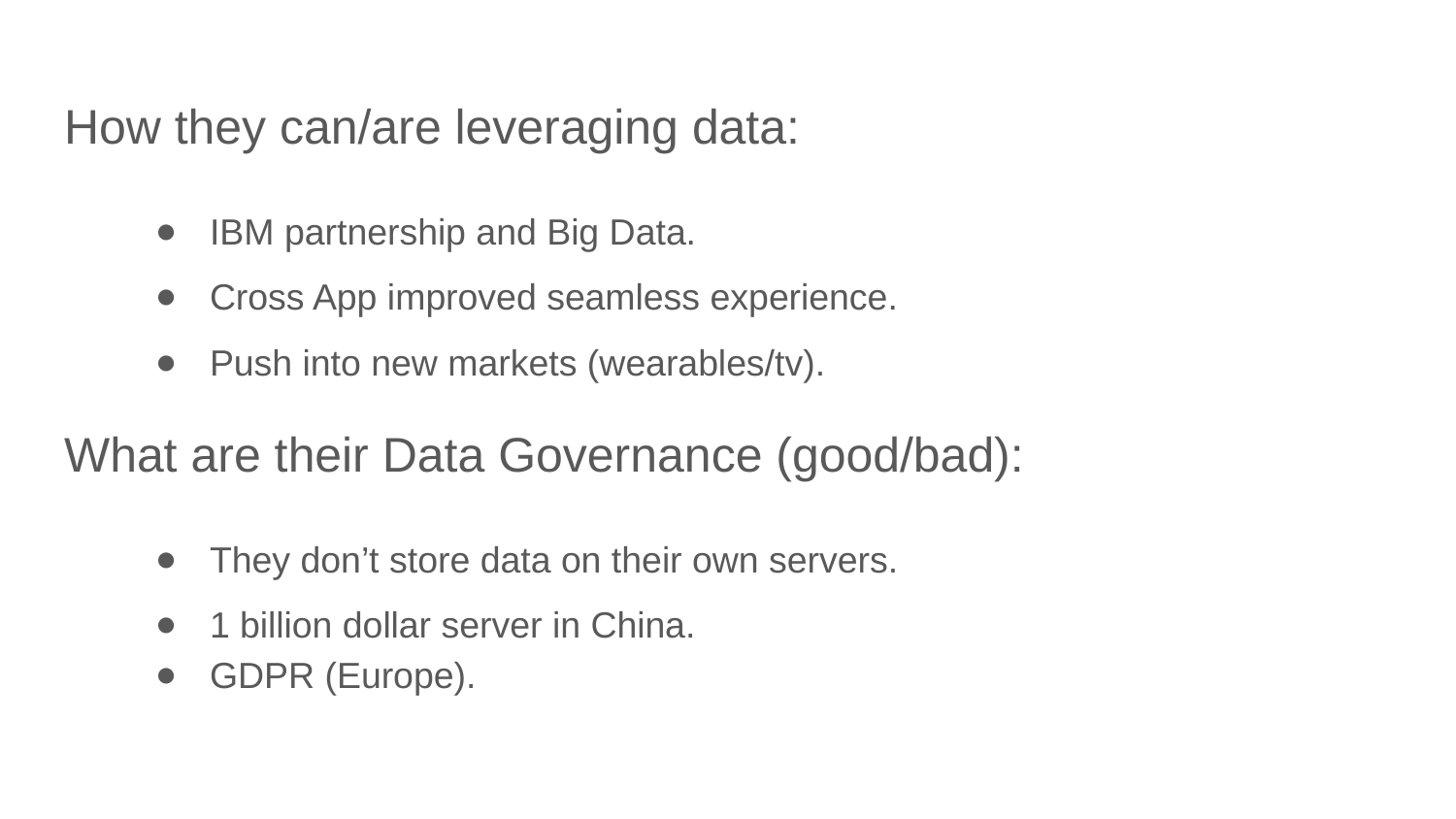

How they can/are leveraging data:
IBM partnership and Big Data.
Cross App improved seamless experience.
Push into new markets (wearables/tv).
What are their Data Governance (good/bad):
They don’t store data on their own servers.
1 billion dollar server in China.
GDPR (Europe).